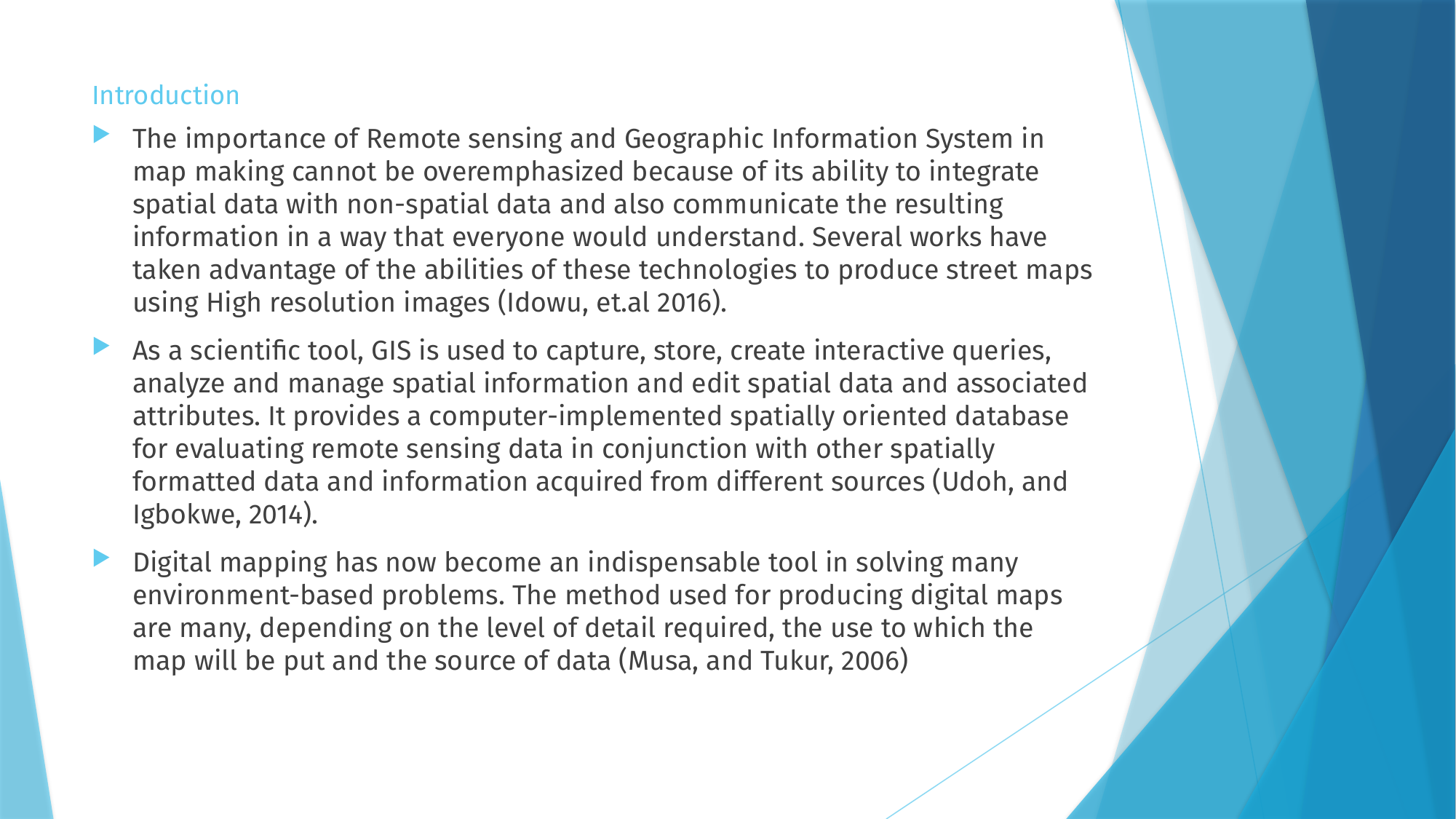

# Introduction
The importance of Remote sensing and Geographic Information System in map making cannot be overemphasized because of its ability to integrate spatial data with non-spatial data and also communicate the resulting information in a way that everyone would understand. Several works have taken advantage of the abilities of these technologies to produce street maps using High resolution images (Idowu, et.al 2016).
As a scientific tool, GIS is used to capture, store, create interactive queries, analyze and manage spatial information and edit spatial data and associated attributes. It provides a computer-implemented spatially oriented database for evaluating remote sensing data in conjunction with other spatially formatted data and information acquired from different sources (Udoh, and Igbokwe, 2014).
Digital mapping has now become an indispensable tool in solving many environment-based problems. The method used for producing digital maps are many, depending on the level of detail required, the use to which the map will be put and the source of data (Musa, and Tukur, 2006)